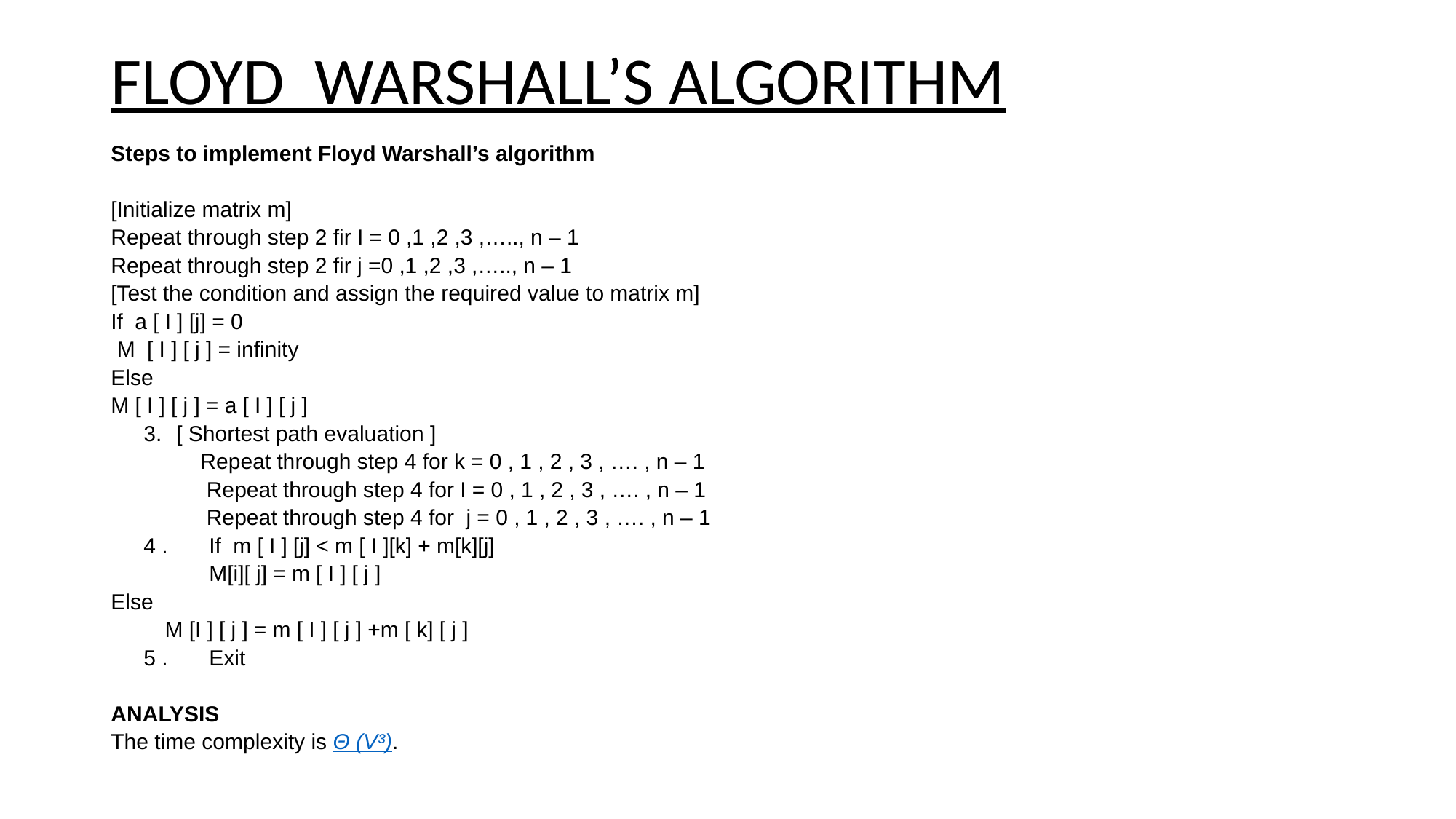

# FLOYD  Warshall’s algorithm
Steps to implement Floyd Warshall’s algorithm

[Initialize matrix m]
Repeat through step 2 fir I = 0 ,1 ,2 ,3 ,….., n – 1
Repeat through step 2 fir j =0 ,1 ,2 ,3 ,….., n – 1
[Test the condition and assign the required value to matrix m]
If  a [ I ] [j] = 0
 M  [ I ] [ j ] = infinity
Else
M [ I ] [ j ] = a [ I ] [ j ]
	3.	[ Shortest path evaluation ]
  		    Repeat through step 4 for k = 0 , 1 , 2 , 3 , …. , n – 1
		     Repeat through step 4 for I = 0 , 1 , 2 , 3 , …. , n – 1
		     Repeat through step 4 for  j = 0 , 1 , 2 , 3 , …. , n – 1
	4 .   	If  m [ I ] [j] < m [ I ][k] + m[k][j]
			M[i][ j] = m [ I ] [ j ]
Else
         M [I ] [ j ] = m [ I ] [ j ] +m [ k] [ j ]
	5 .   	Exit

ANALYSIS
The time complexity is Θ (V³).